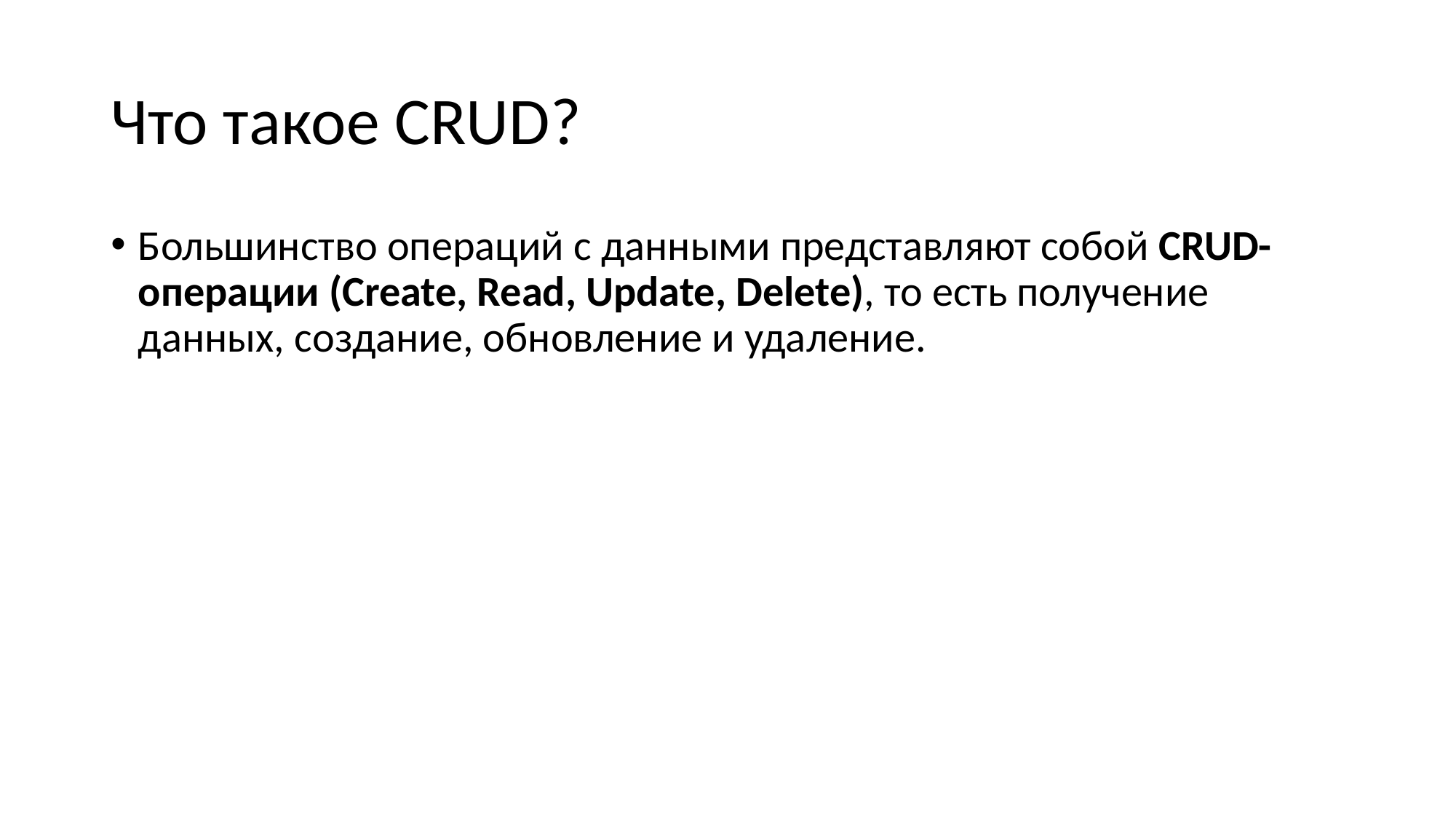

# Что такое CRUD?
Большинство операций с данными представляют собой CRUD-операции (Create, Read, Update, Delete), то есть получение данных, создание, обновление и удаление.